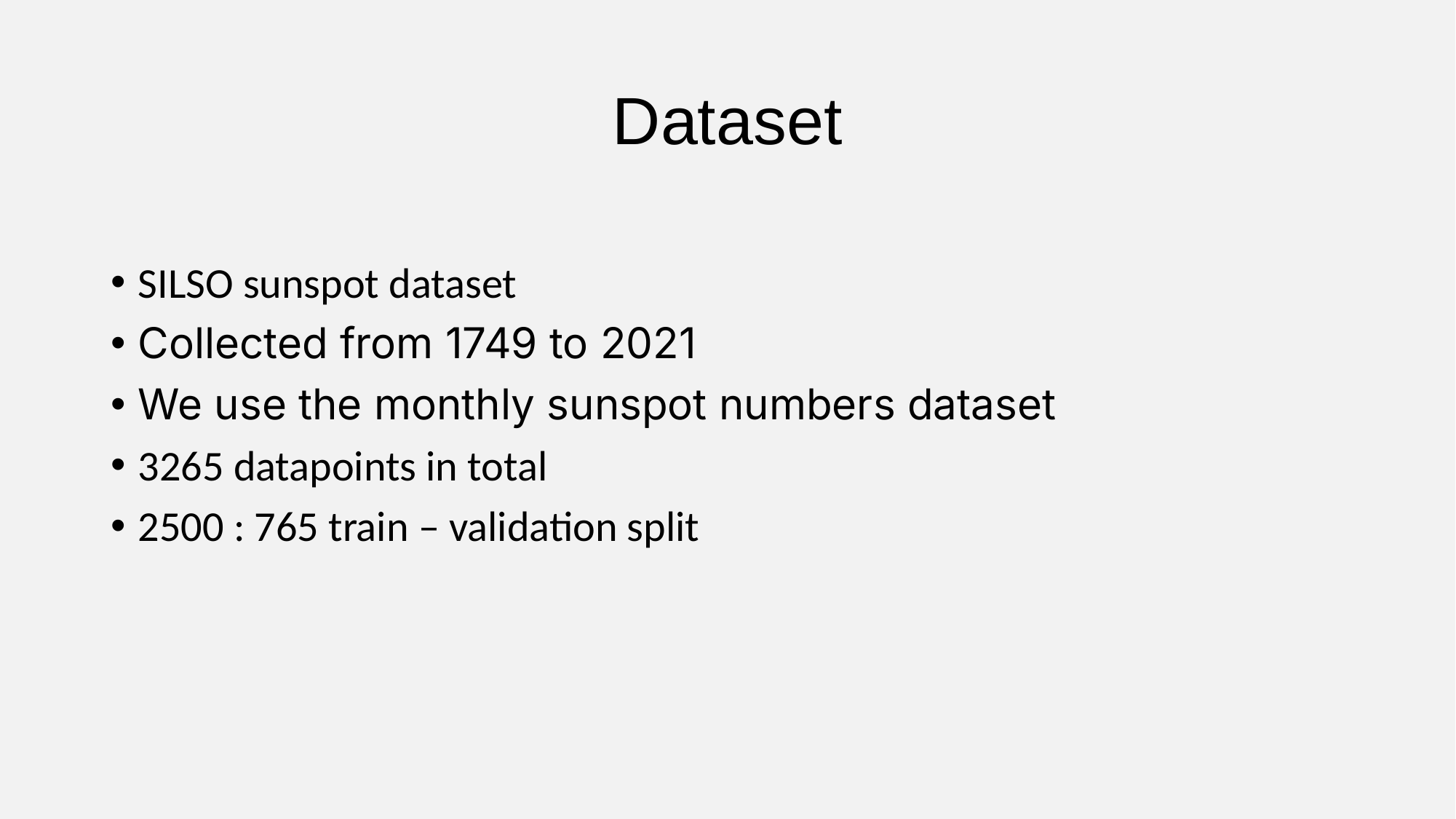

# Dataset
SILSO sunspot dataset
Collected from 1749 to 2021
We use the monthly sunspot numbers dataset
3265 datapoints in total
2500 : 765 train – validation split